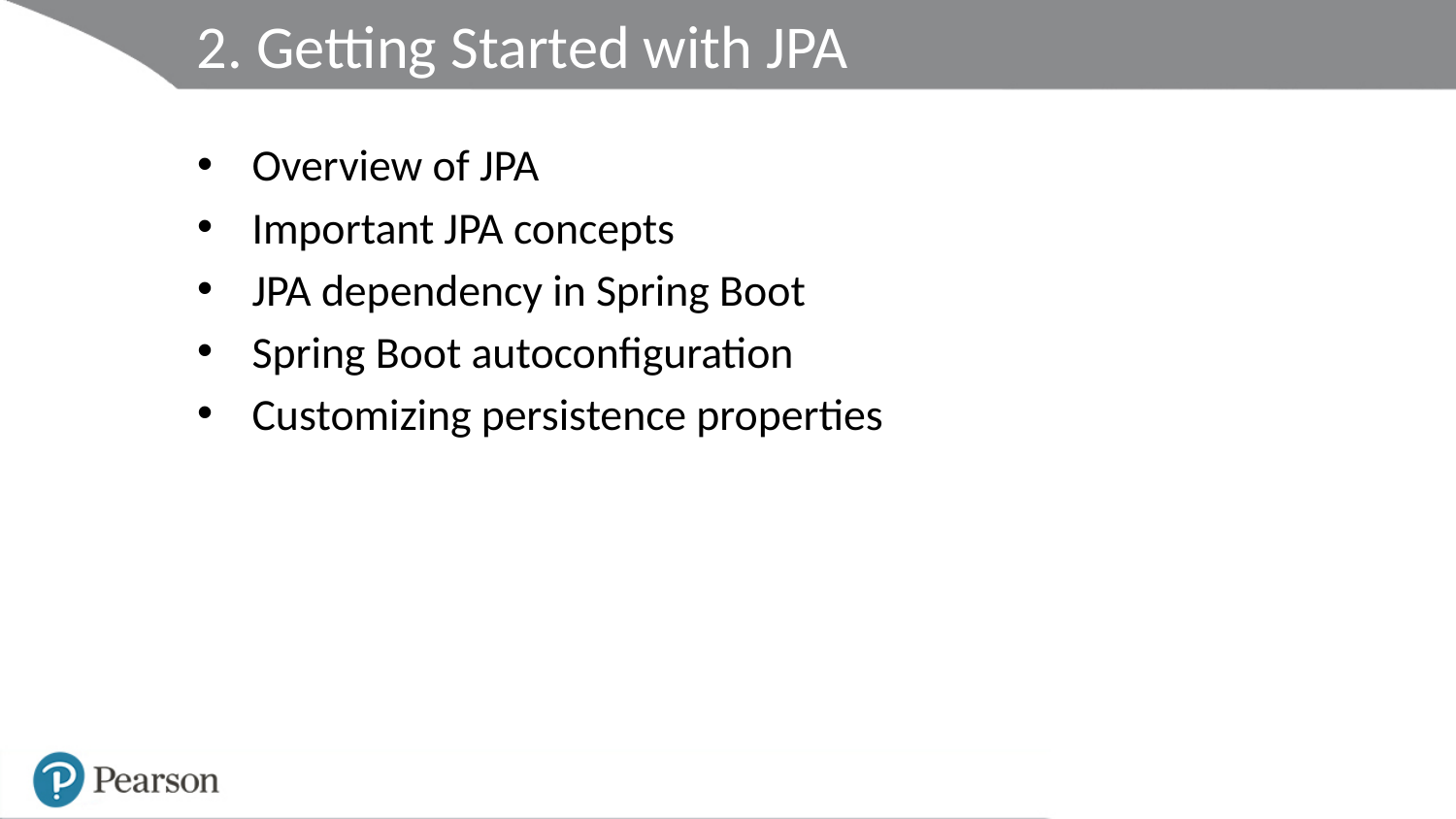

# 2. Getting Started with JPA
Overview of JPA
Important JPA concepts
JPA dependency in Spring Boot
Spring Boot autoconfiguration
Customizing persistence properties